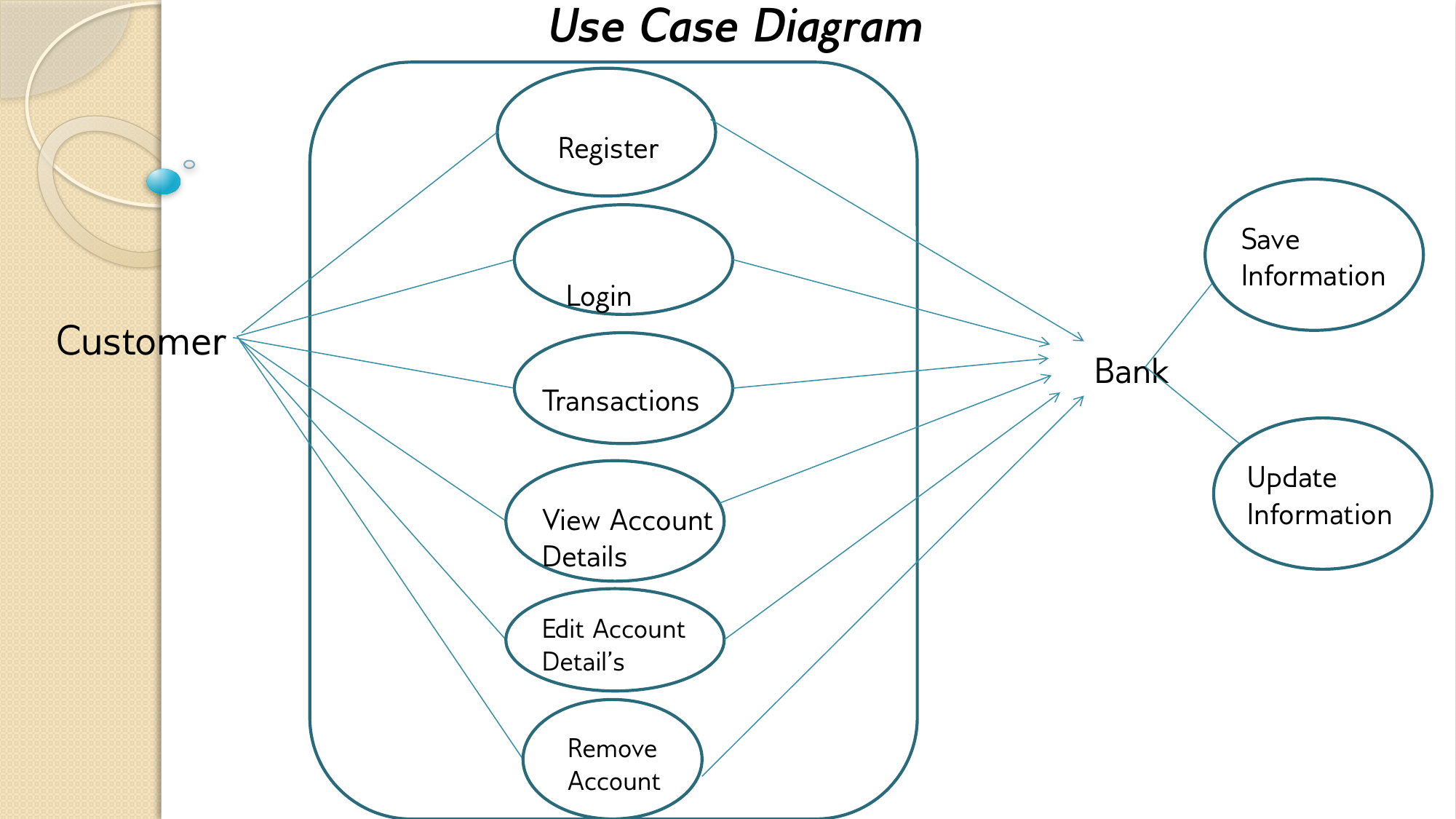

Use Case Diagram

Registers
Register

Lb
Save
Information
Login
Customer

          Bank
Transactions

Update Information

View Account Details

Edit Account Detail’s
Re
Remove Account